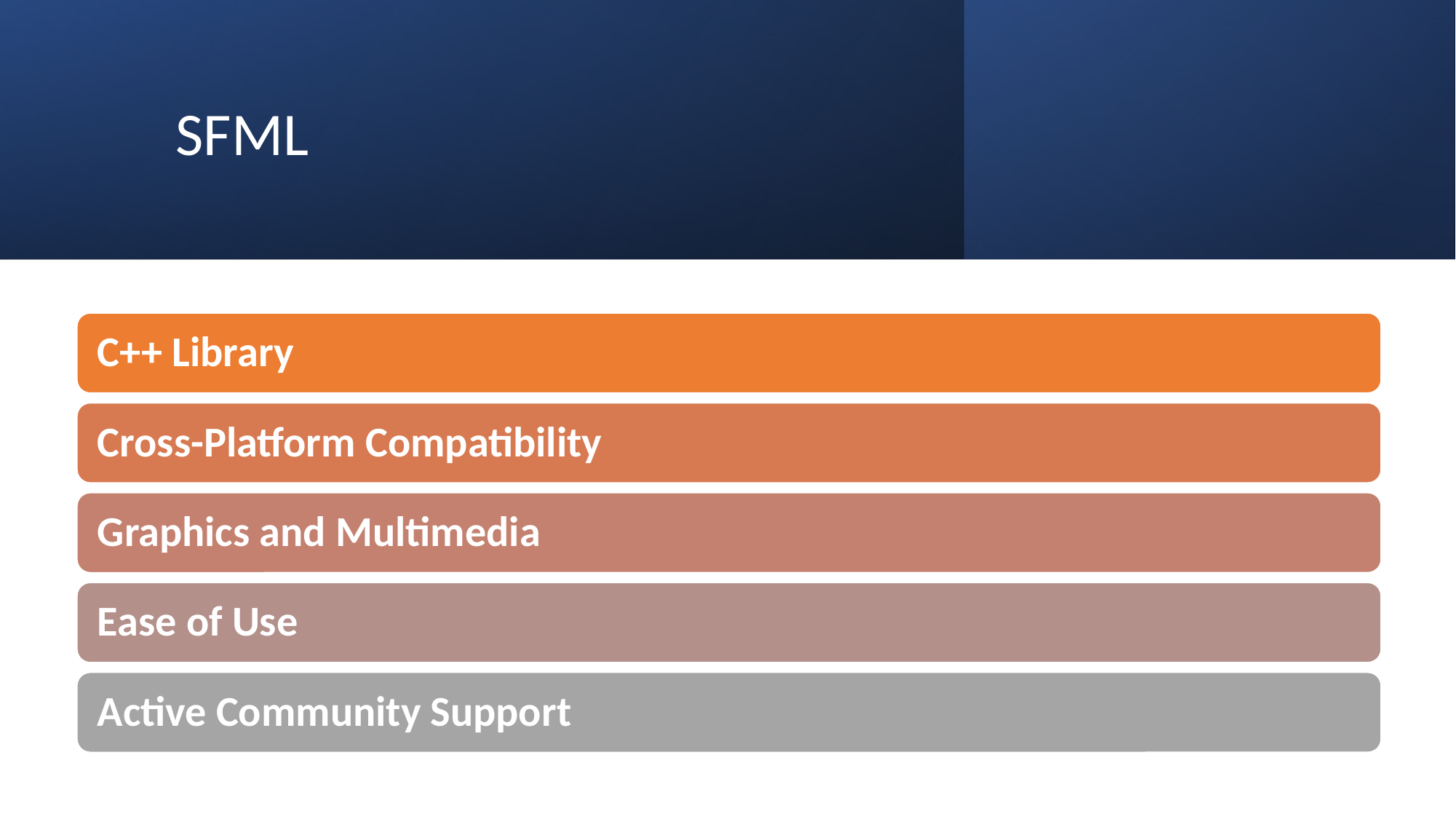

# SFML
C++ Library
Cross-Platform Compatibility
Graphics and Multimedia
Ease of Use
Active Community Support